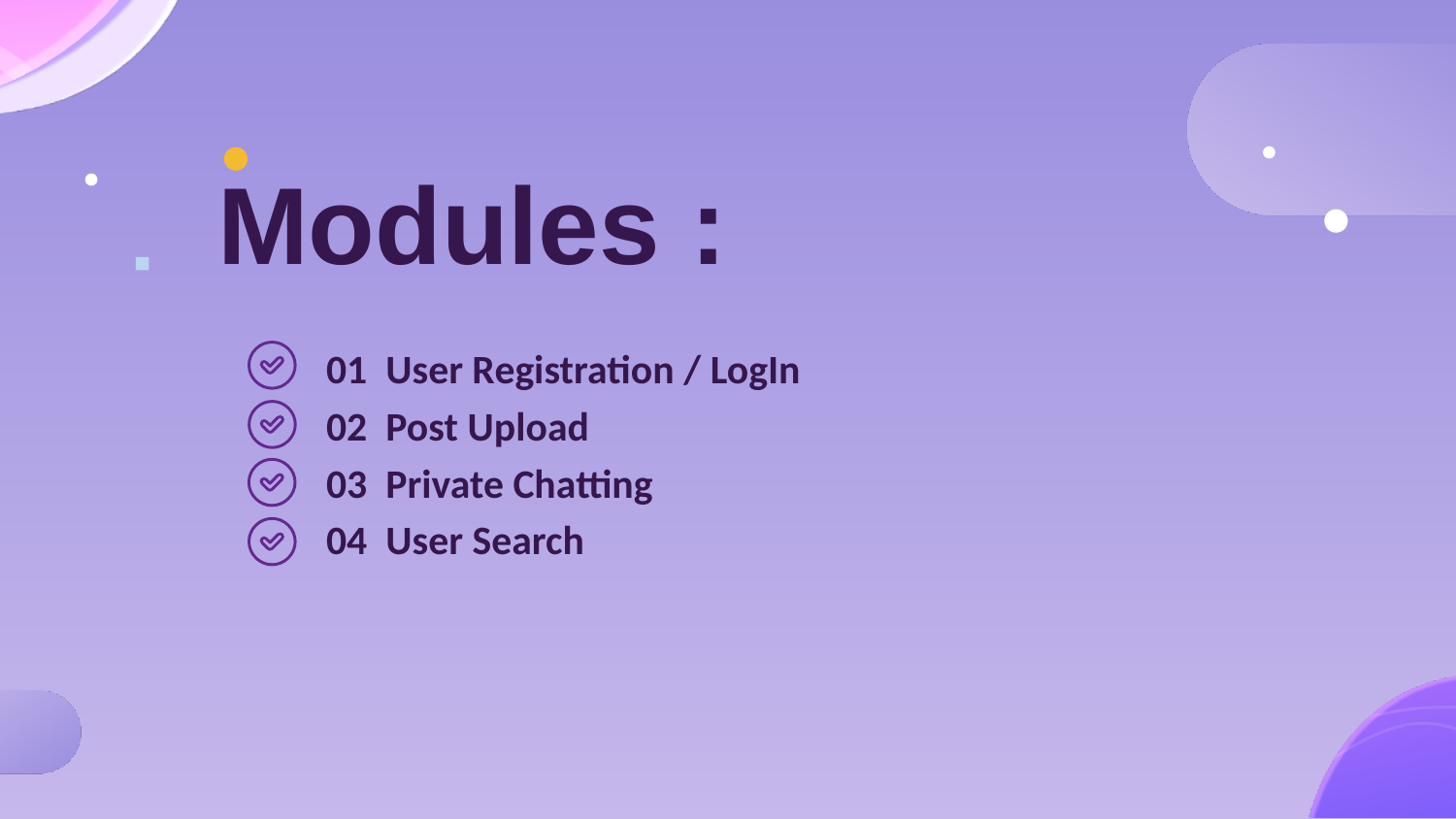

Modules :
01  User Registration / LogIn

02  Post Upload

03  Private Chatting

04  User Search